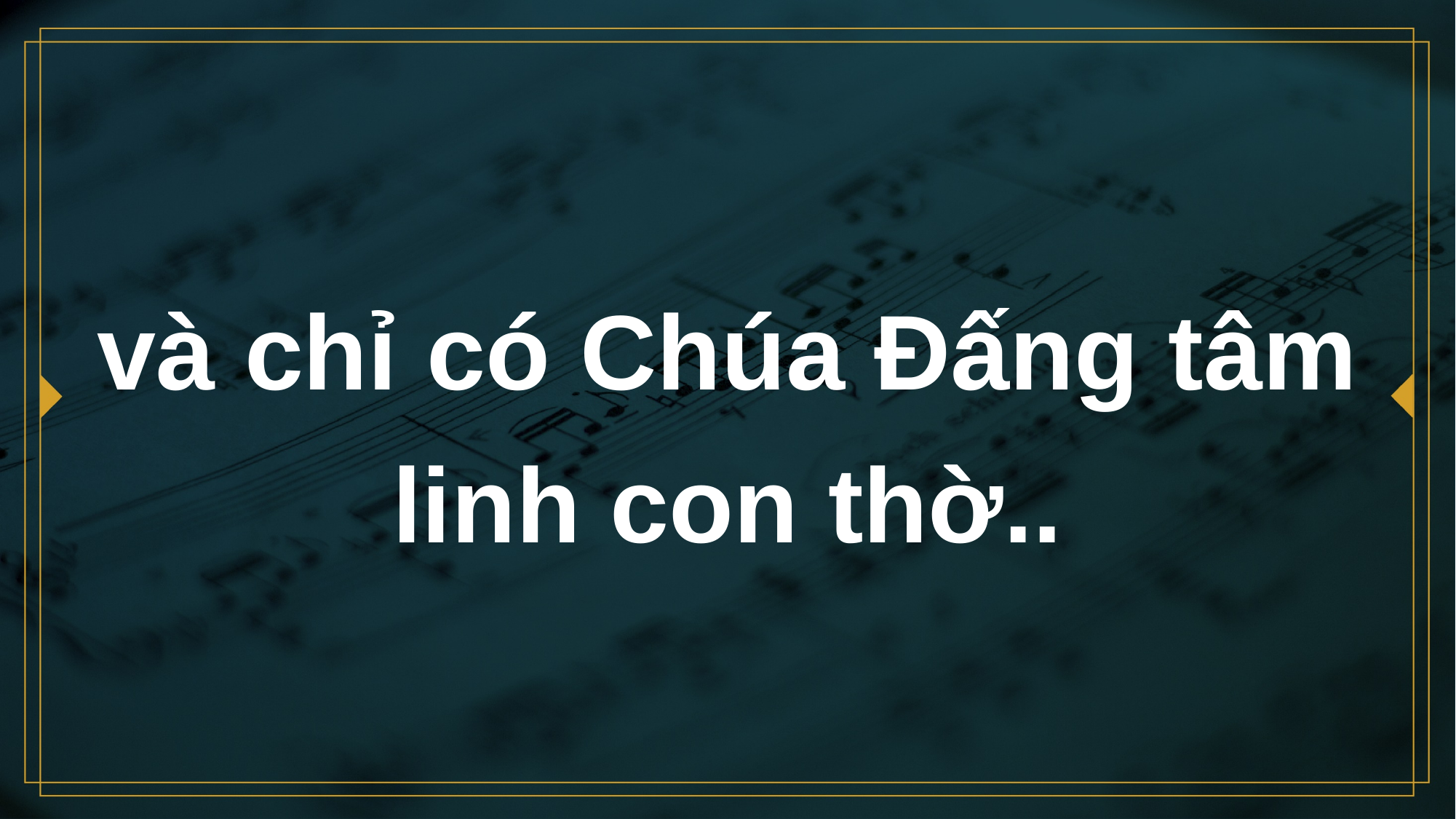

# và chỉ có Chúa Đấng tâm linh con thờ..